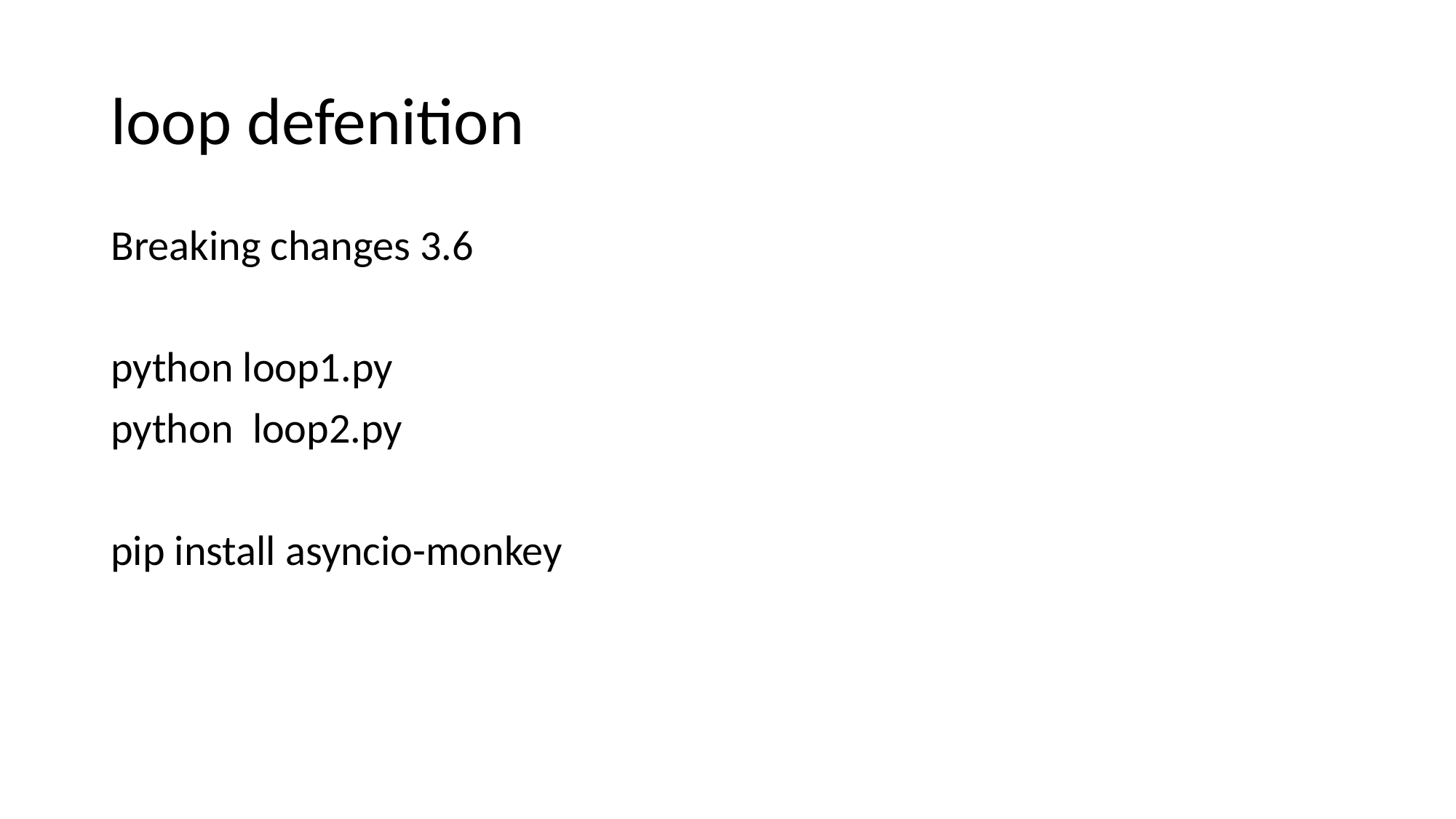

# loop defenition
Breaking changes 3.6

python loop1.py
python  loop2.py

pip install asyncio-monkey